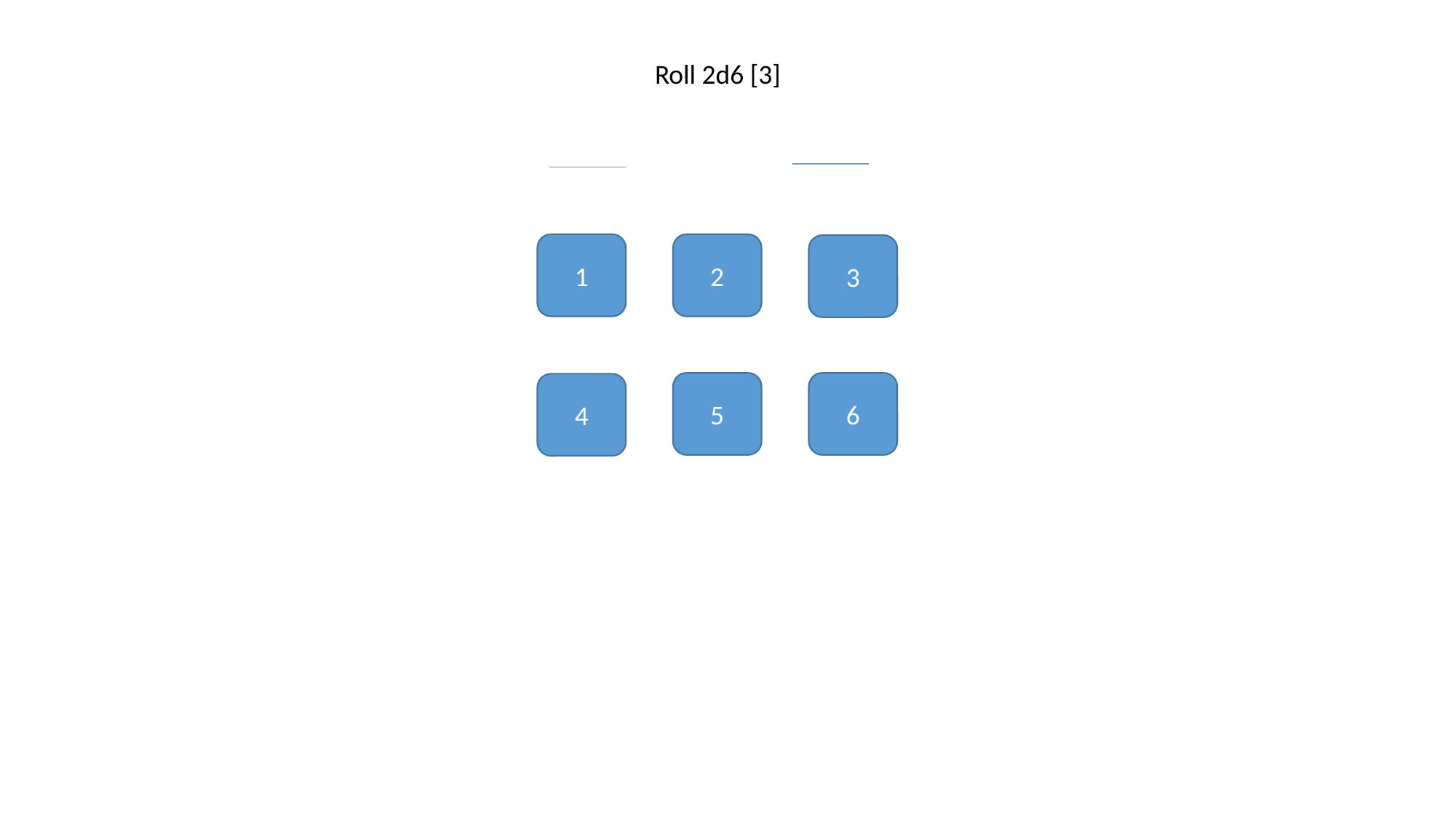

Roll 2d6 [3]
1
2
3
5
6
4